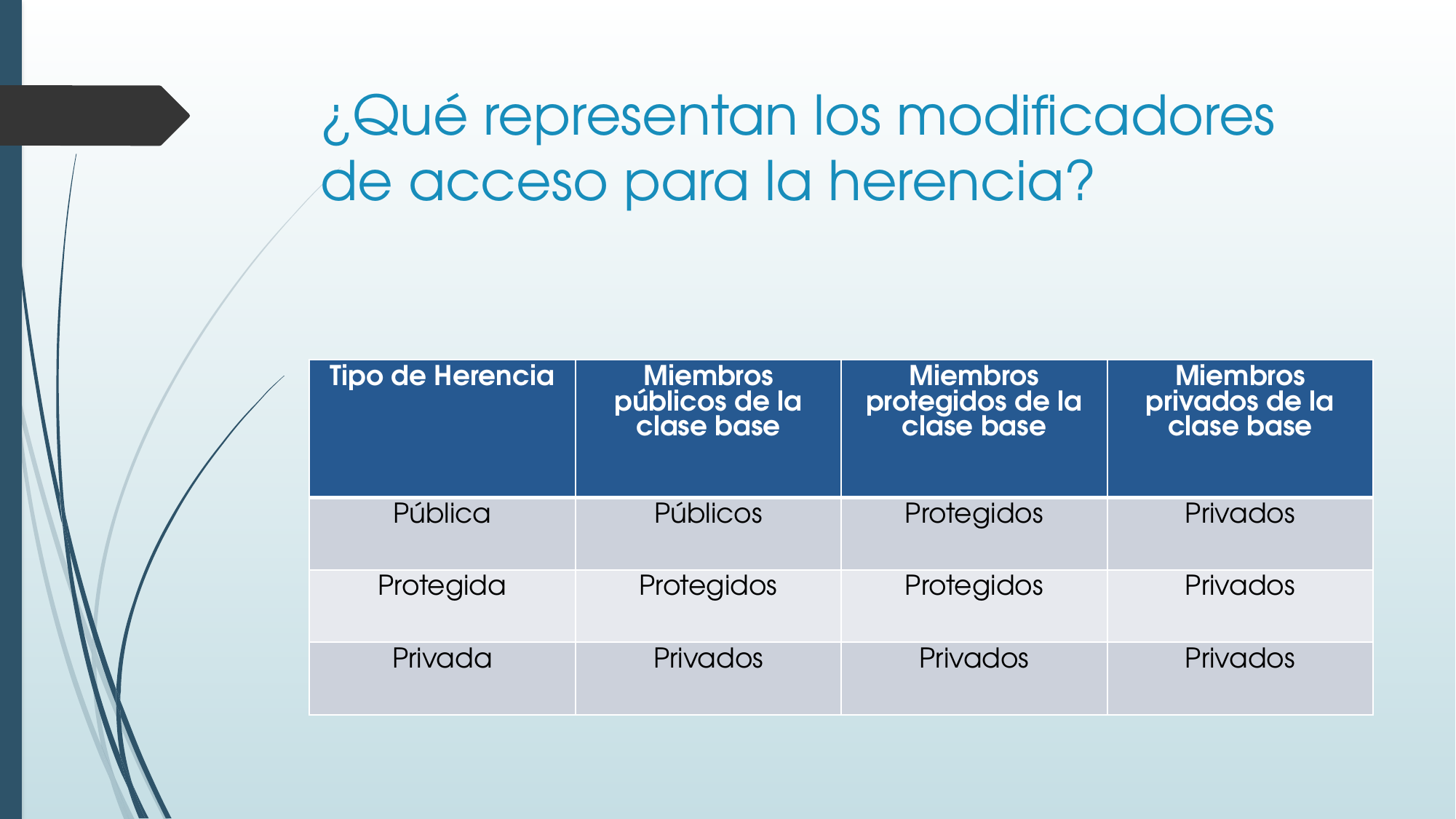

# ¿Qué representan los modificadores de acceso para la herencia?
| Tipo de Herencia | Miembros públicos de la clase base | Miembros protegidos de la clase base | Miembros privados de la clase base |
| --- | --- | --- | --- |
| Pública | Públicos | Protegidos | Privados |
| Protegida | Protegidos | Protegidos | Privados |
| Privada | Privados | Privados | Privados |